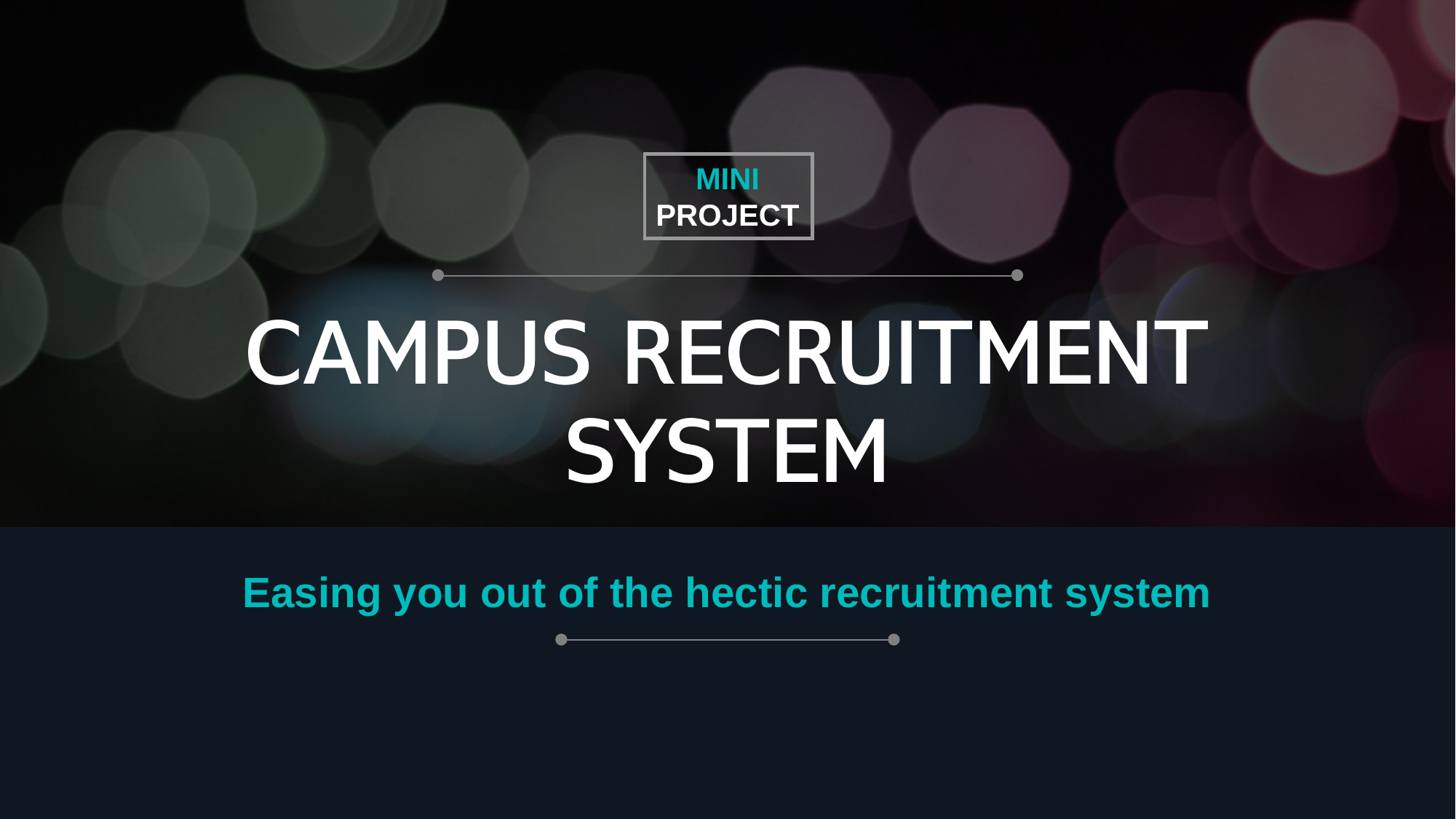

MINI
PROJECT

# CAMPUS RECRUITMENT SYSTEM
Easing you out of the hectic recruitment system